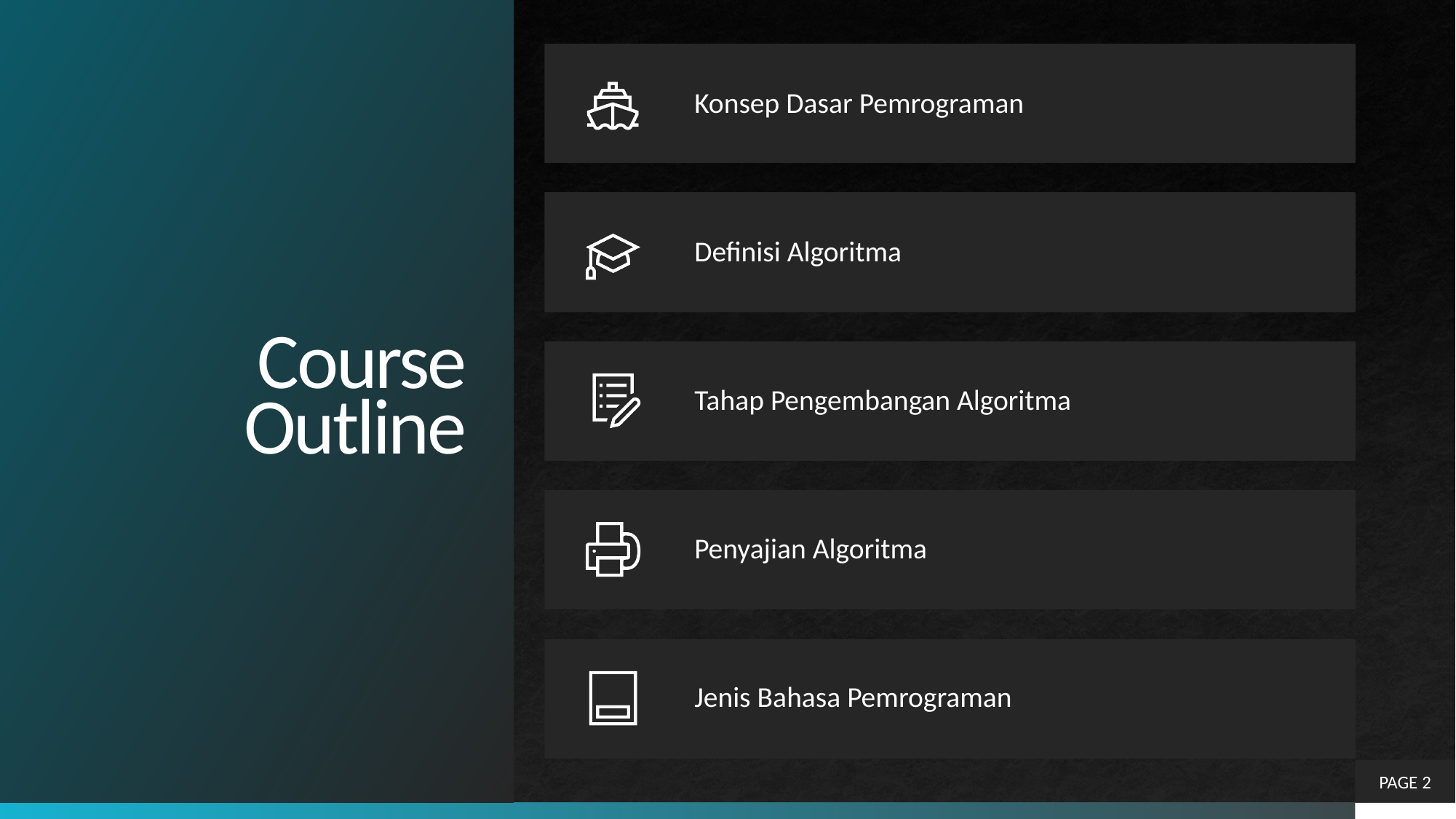

# Course Outline
Konsep Dasar Pemrograman
Definisi Algoritma
Tahap Pengembangan Algoritma
Penyajian Algoritma
Jenis Bahasa Pemrograman
PAGE 2